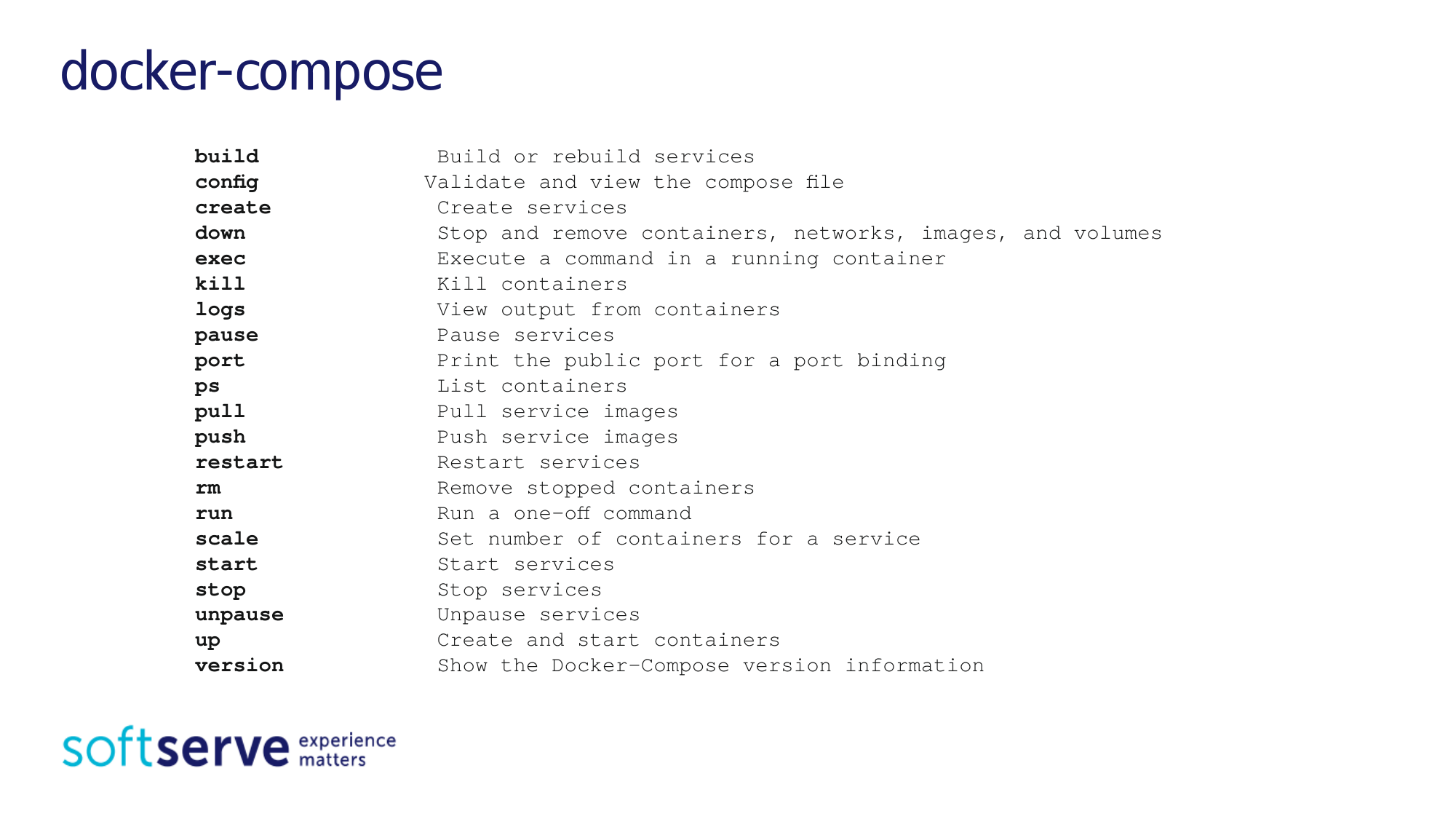

# docker-compose
  build              Build or rebuild services
  config             Validate and view the compose file
  create             Create services
  down               Stop and remove containers, networks, images, and volumes
  exec               Execute a command in a running container
  kill               Kill containers
  logs               View output from containers
  pause              Pause services
  port               Print the public port for a port binding
  ps                 List containers
  pull               Pull service images
  push               Push service images
  restart            Restart services
  rm                 Remove stopped containers
  run                Run a one-off command
  scale              Set number of containers for a service
  start              Start services
  stop               Stop services
  unpause            Unpause services
  up                 Create and start containers
  version            Show the Docker-Compose version information